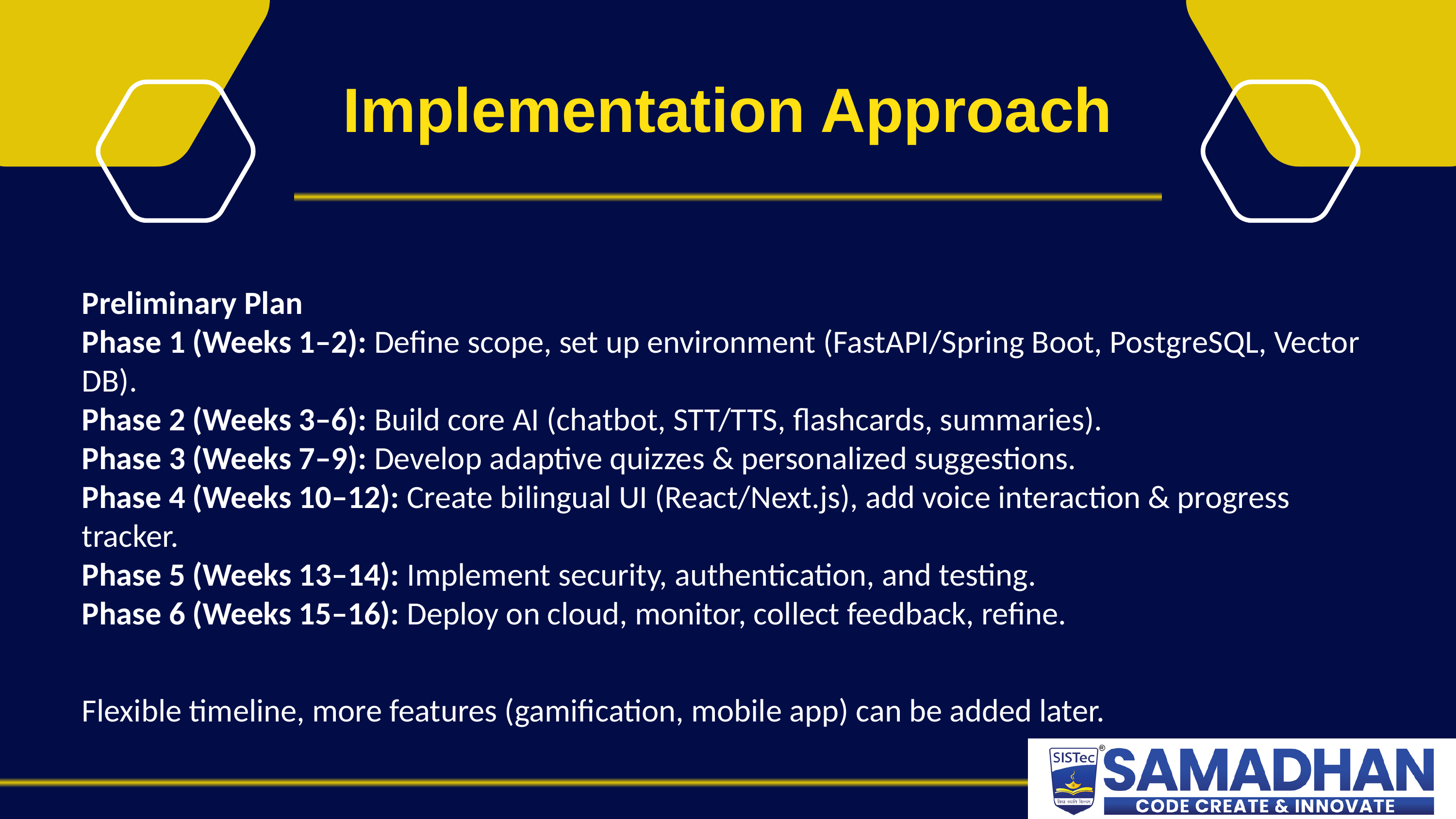

Implementation Approach

Preliminary Plan
Phase 1 (Weeks 1–2): Define scope, set up environment (FastAPI/Spring Boot, PostgreSQL, Vector DB).
Phase 2 (Weeks 3–6): Build core AI (chatbot, STT/TTS, flashcards, summaries).
Phase 3 (Weeks 7–9): Develop adaptive quizzes & personalized suggestions.
Phase 4 (Weeks 10–12): Create bilingual UI (React/Next.js), add voice interaction & progress tracker.
Phase 5 (Weeks 13–14): Implement security, authentication, and testing.
Phase 6 (Weeks 15–16): Deploy on cloud, monitor, collect feedback, refine.

Flexible timeline, more features (gamification, mobile app) can be added later.